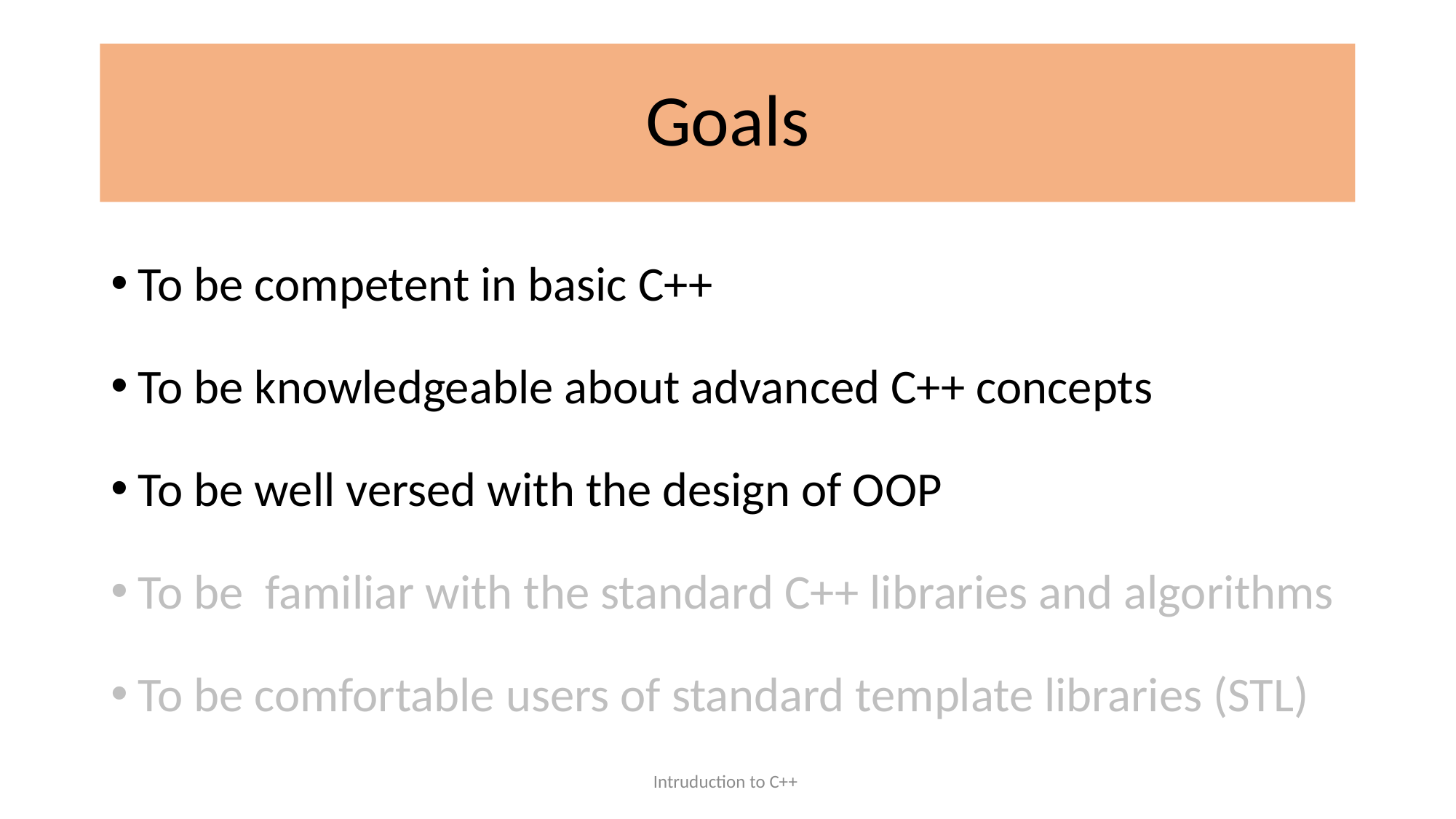

# Goals
To be competent in basic C++
To be knowledgeable about advanced C++ concepts
To be well versed with the design of OOP
To be  familiar with the standard C++ libraries and algorithms
To be comfortable users of standard template libraries (STL)

Intruduction to C++
26